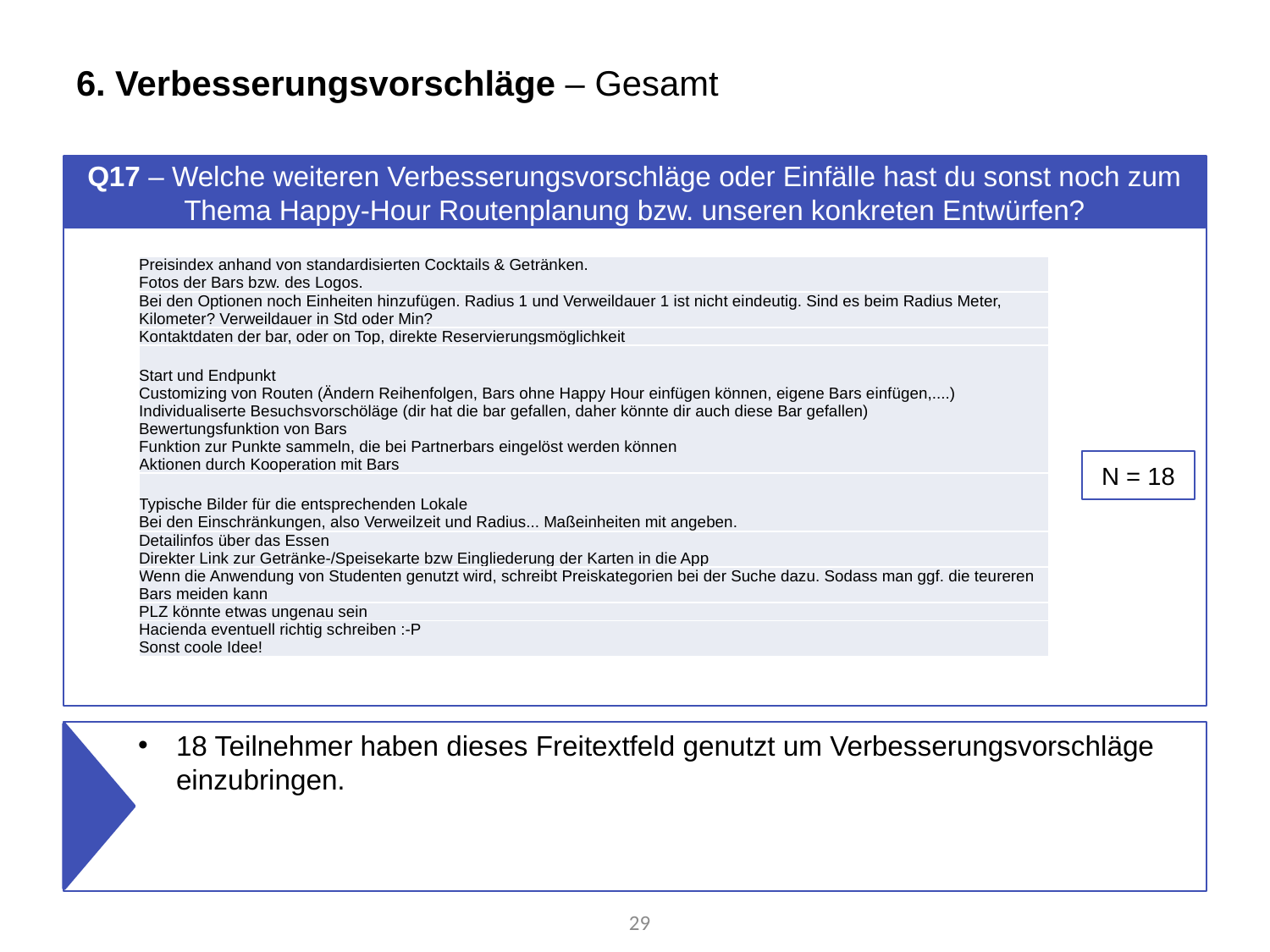

# 6. Verbesserungsvorschläge – Gesamt

Q17 – Welche weiteren Verbesserungsvorschläge oder Einfälle hast du sonst noch zum Thema Happy-Hour Routenplanung bzw. unseren konkreten Entwürfen?
| Preisindex anhand von standardisierten Cocktails & Getränken. Fotos der Bars bzw. des Logos. |
| --- |
| Bei den Optionen noch Einheiten hinzufügen. Radius 1 und Verweildauer 1 ist nicht eindeutig. Sind es beim Radius Meter, Kilometer? Verweildauer in Std oder Min? |
| Kontaktdaten der bar, oder on Top, direkte Reservierungsmöglichkeit |
| Start und Endpunkt Customizing von Routen (Ändern Reihenfolgen, Bars ohne Happy Hour einfügen können, eigene Bars einfügen,....) Individualiserte Besuchsvorschöläge (dir hat die bar gefallen, daher könnte dir auch diese Bar gefallen) Bewertungsfunktion von Bars Funktion zur Punkte sammeln, die bei Partnerbars eingelöst werden können Aktionen durch Kooperation mit Bars |
| Typische Bilder für die entsprechenden Lokale Bei den Einschränkungen, also Verweilzeit und Radius... Maßeinheiten mit angeben. |
| Detailinfos über das Essen Direkter Link zur Getränke-/Speisekarte bzw Eingliederung der Karten in die App |
| Wenn die Anwendung von Studenten genutzt wird, schreibt Preiskategorien bei der Suche dazu. Sodass man ggf. die teureren Bars meiden kann |
| PLZ könnte etwas ungenau sein |
| Hacienda eventuell richtig schreiben :-P Sonst coole Idee! |
N = 18
18 Teilnehmer haben dieses Freitextfeld genutzt um Verbesserungsvorschläge einzubringen.

29